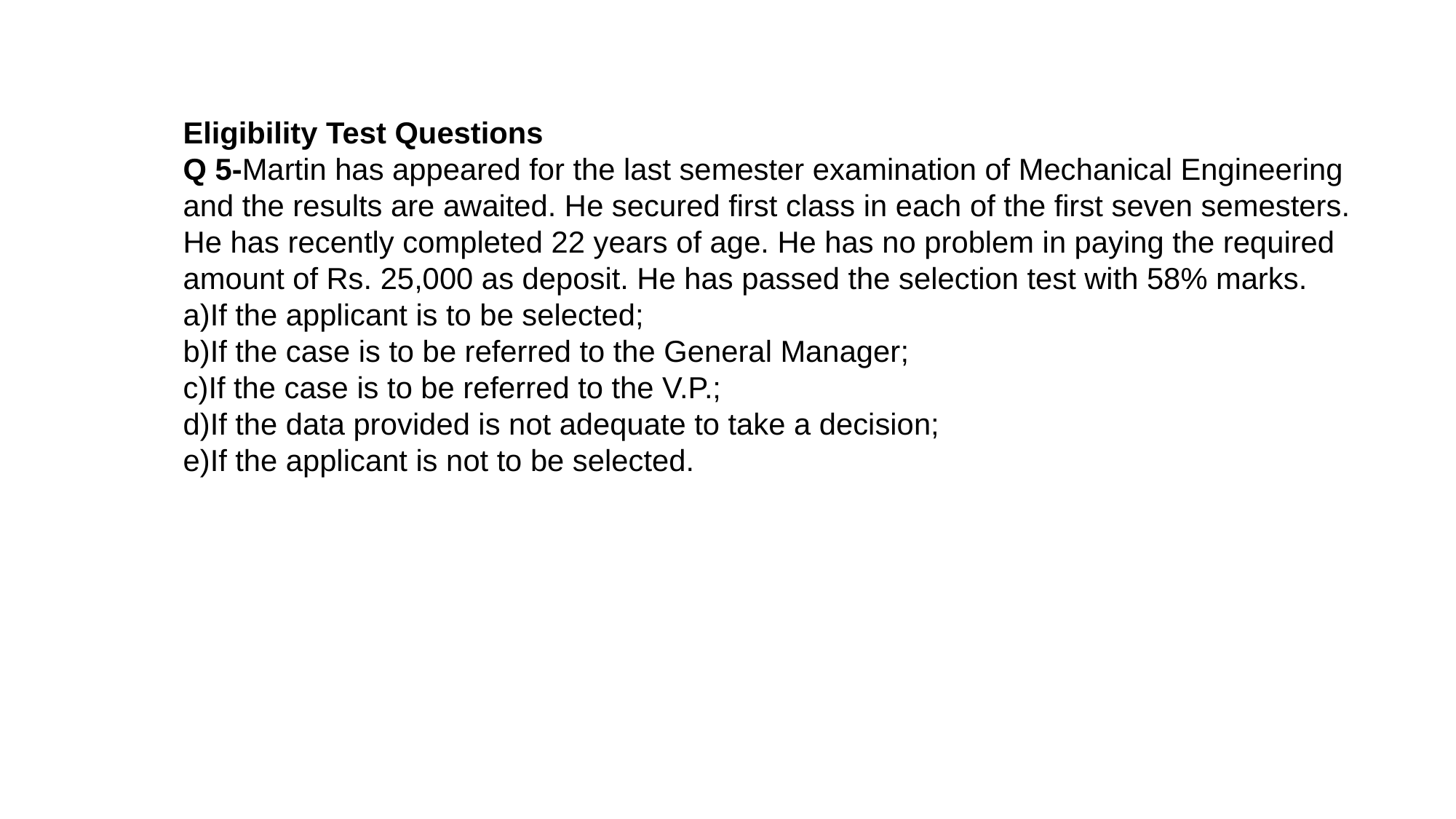

Eligibility Test Questions
Q 5-Martin has appeared for the last semester examination of Mechanical Engineering and the results are awaited. He secured first class in each of the first seven semesters. He has recently completed 22 years of age. He has no problem in paying the required amount of Rs. 25,000 as deposit. He has passed the selection test with 58% marks.
a)If the applicant is to be selected;
b)If the case is to be referred to the General Manager;
c)If the case is to be referred to the V.P.;
d)If the data provided is not adequate to take a decision;
e)If the applicant is not to be selected.